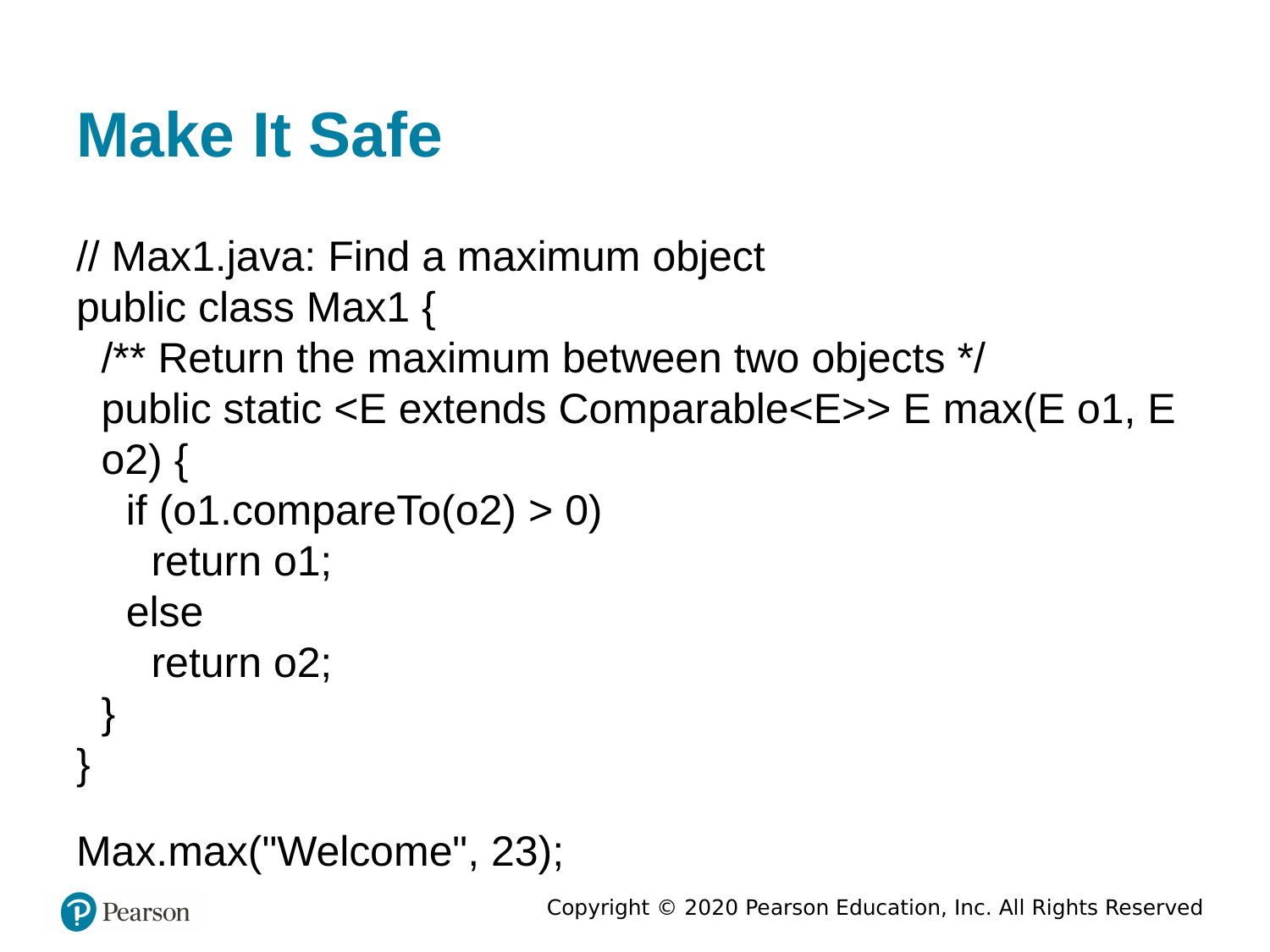

# Make It Safe
// Max1.java: Find a maximum object
public class Max1 {
/** Return the maximum between two objects */
public static <E extends Comparable<E>> E max(E o1, E o2) {
if (o1.compareTo(o2) > 0)
return o1;
else
return o2;
}
}
Max.max("Welcome", 23);